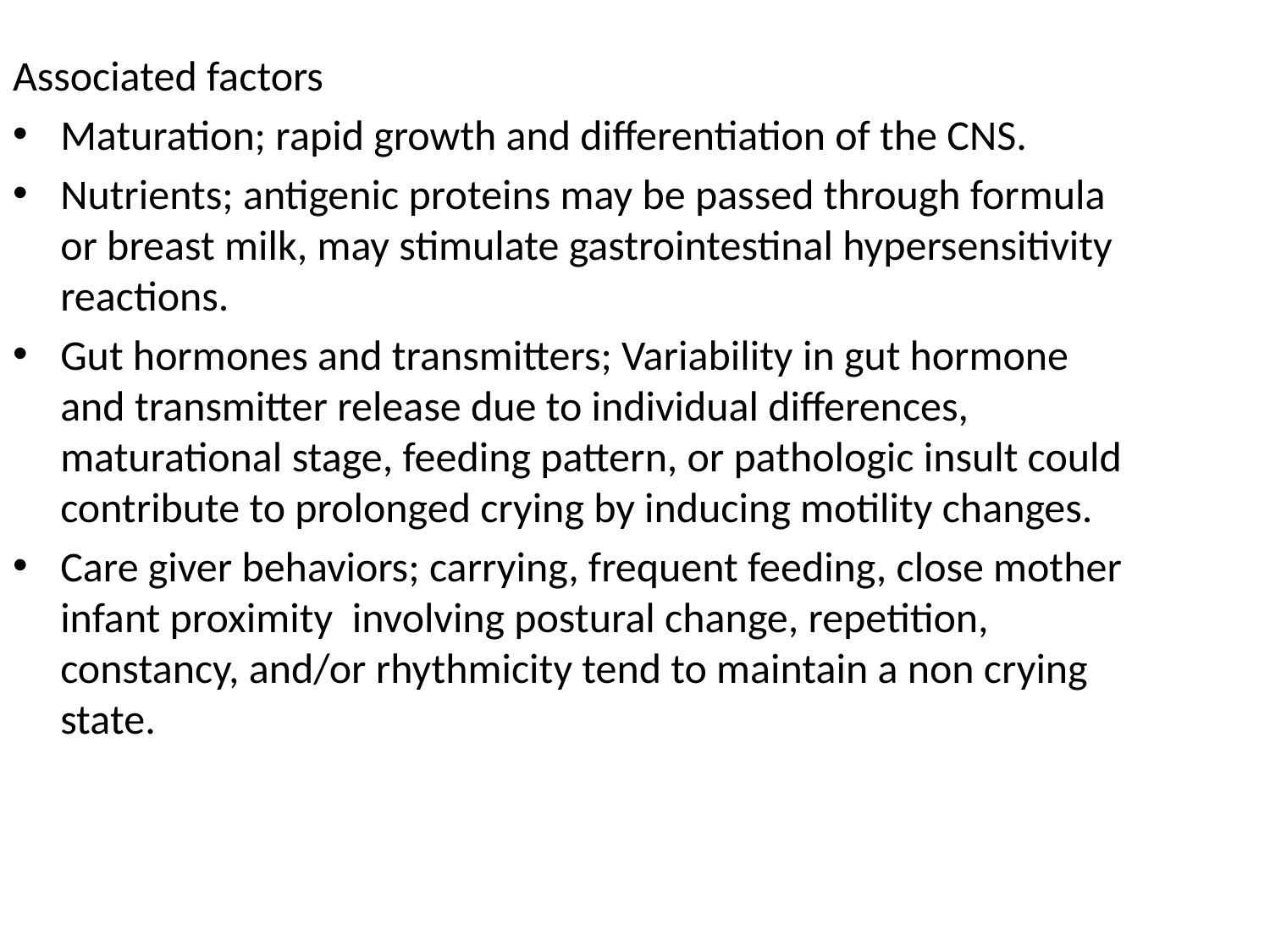

Associated factors
Maturation; rapid growth and differentiation of the CNS.
Nutrients; antigenic proteins may be passed through formula or breast milk, may stimulate gastrointestinal hypersensitivity reactions.
Gut hormones and transmitters; Variability in gut hormone and transmitter release due to individual differences, maturational stage, feeding pattern, or pathologic insult could contribute to prolonged crying by inducing motility changes.
Care giver behaviors; carrying, frequent feeding, close mother infant proximity  involving postural change, repetition, constancy, and/or rhythmicity tend to maintain a non crying state.